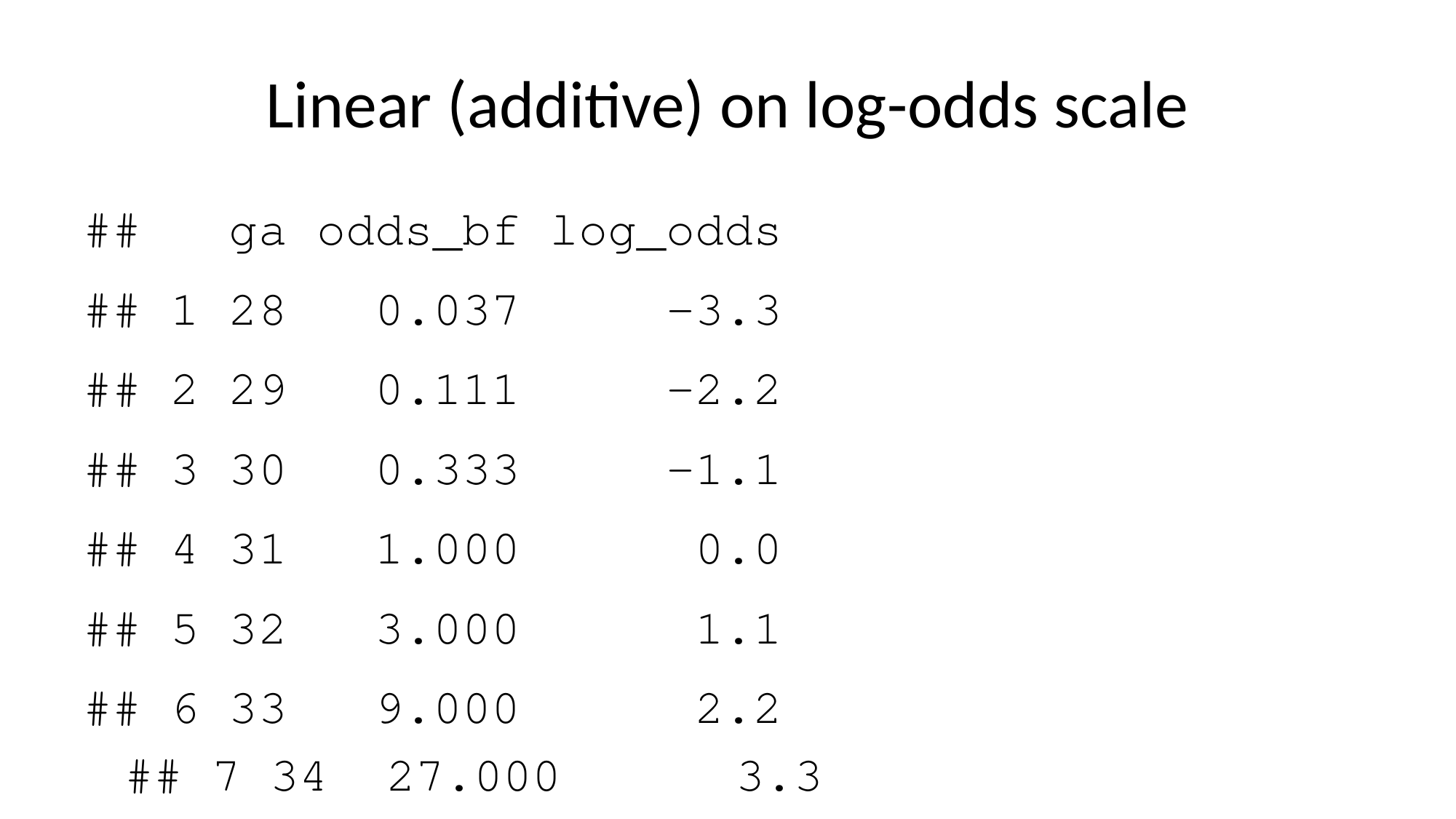

# Linear (additive) on log-odds scale
##   ga odds_bf log_odds
## 1 28   0.037     -3.3
## 2 29   0.111     -2.2
## 3 30   0.333     -1.1
## 4 31   1.000      0.0
## 5 32   3.000      1.1
## 6 33   9.000      2.2
## 7 34  27.000      3.3